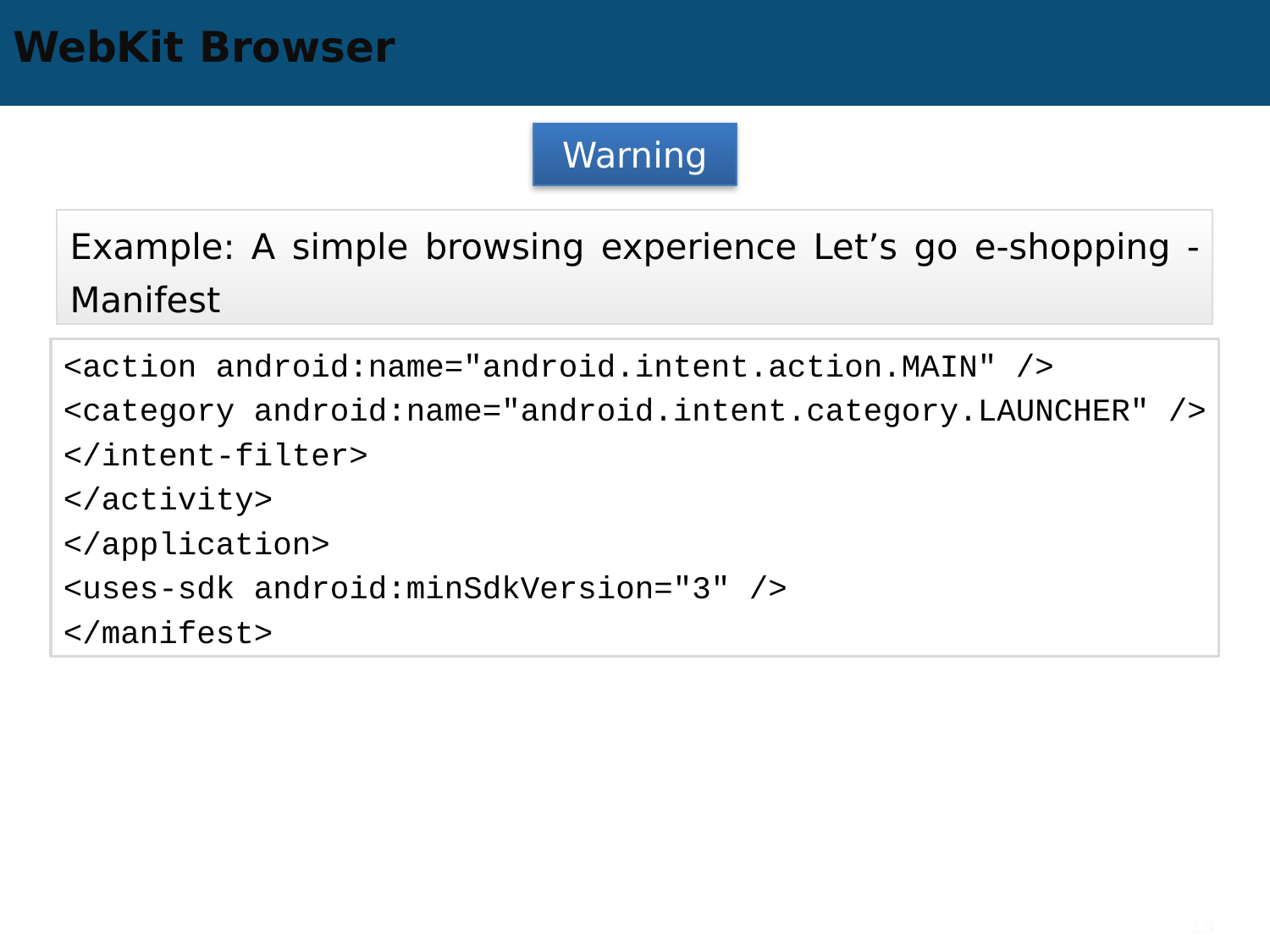

# WebKit Browser
Warning
Example: A simple browsing experience Let’s go e‐shopping - Manifest
<action android:name="android.intent.action.MAIN" />
<category android:name="android.intent.category.LAUNCHER" />
</intent-filter>
</activity>
</application>
<uses-sdk android:minSdkVersion="3" />
</manifest>